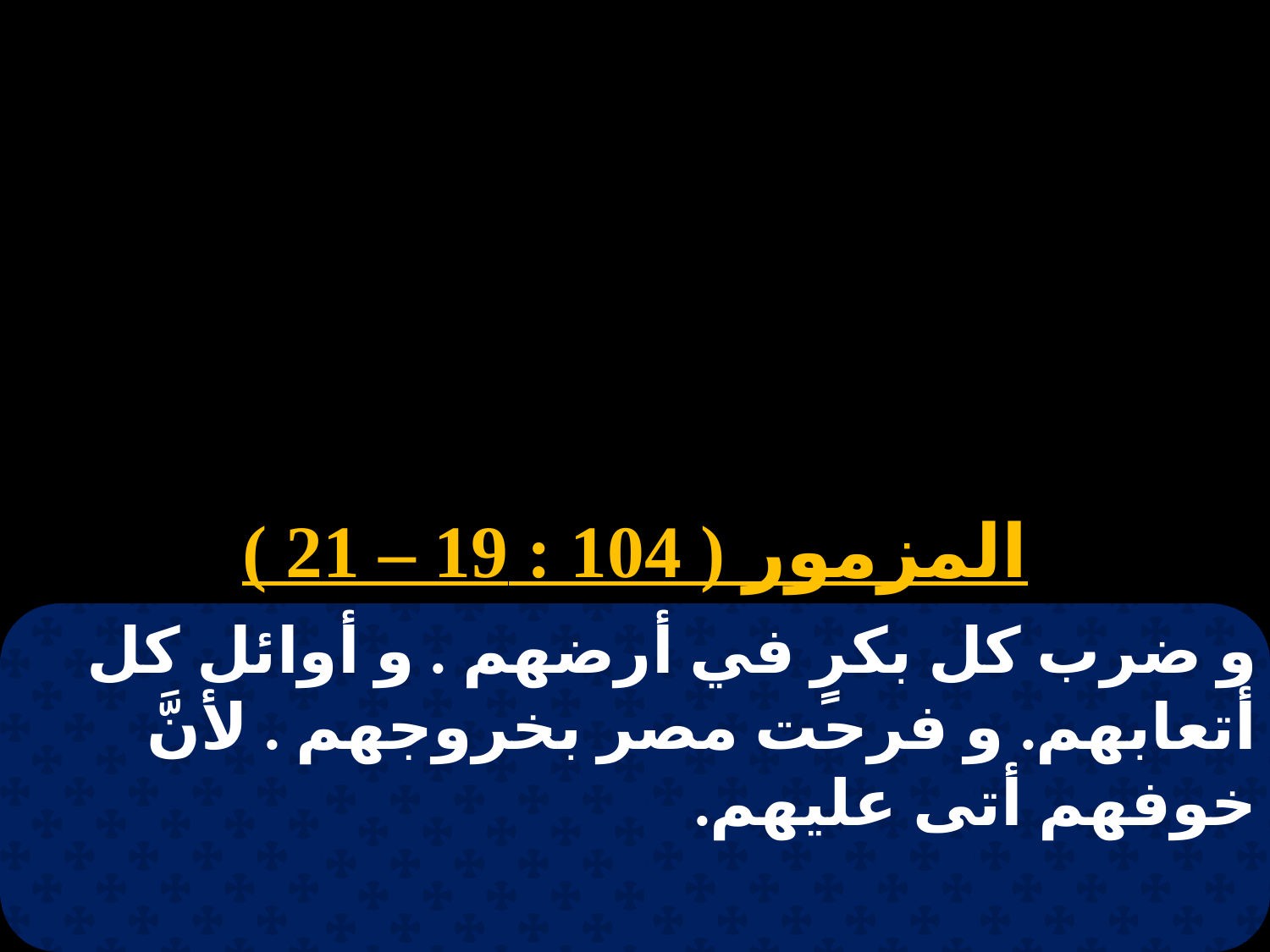

المزمور ( 104 : 19 – 21 )
و ضرب كل بكرٍ في أرضهم . و أوائل كل أتعابهم. و فرحت مصر بخروجهم . لأنَّ خوفهم أتى عليهم.